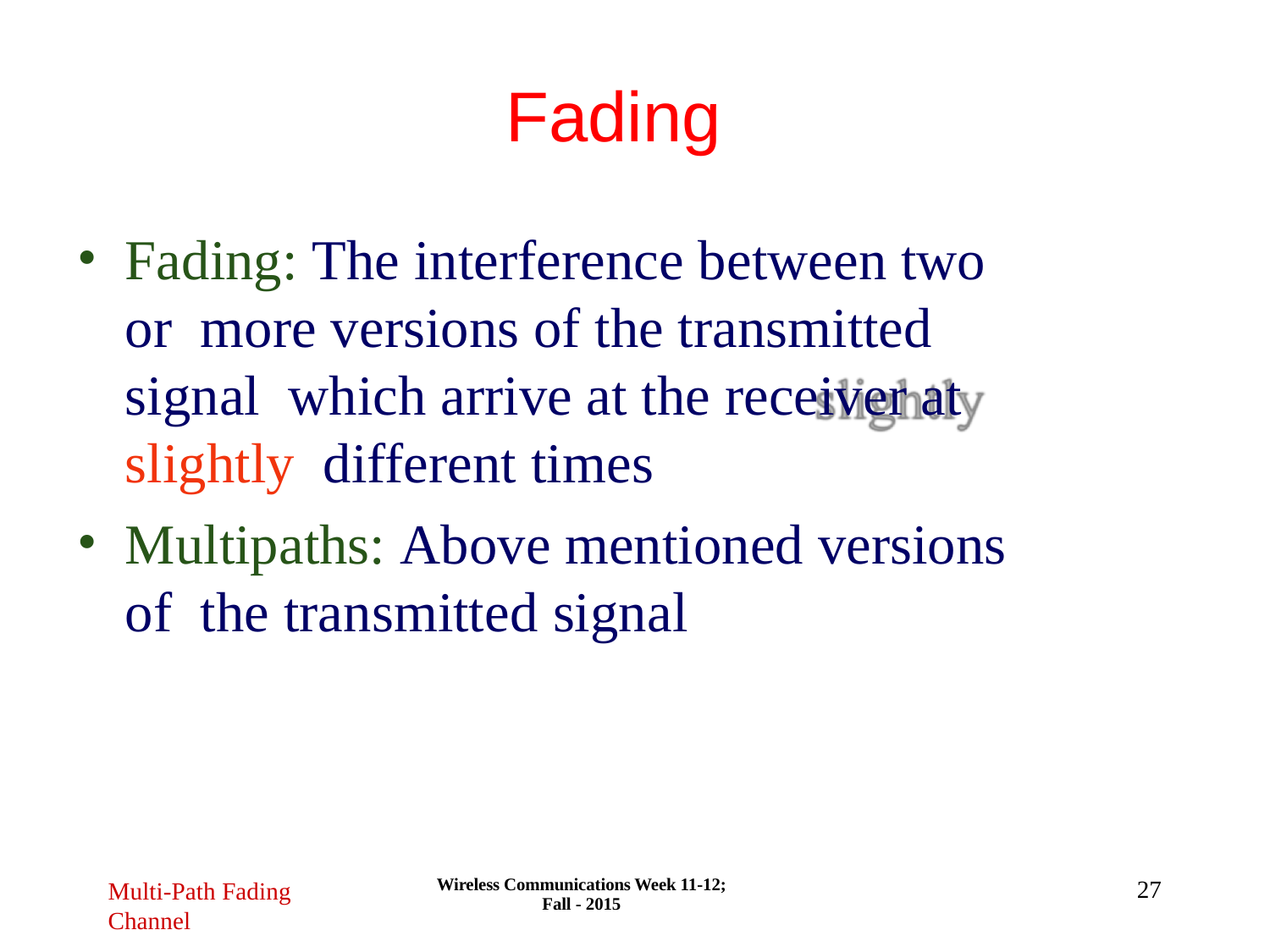

# Fading
Fading: The interference between two or  more versions of the transmitted signal  which arrive at the receiver at slightly  different times
Multipaths: Above mentioned versions of  the transmitted signal

Wireless Communications Week 11-12; Fall - 2015
27
Multi-Path Fading
Channel